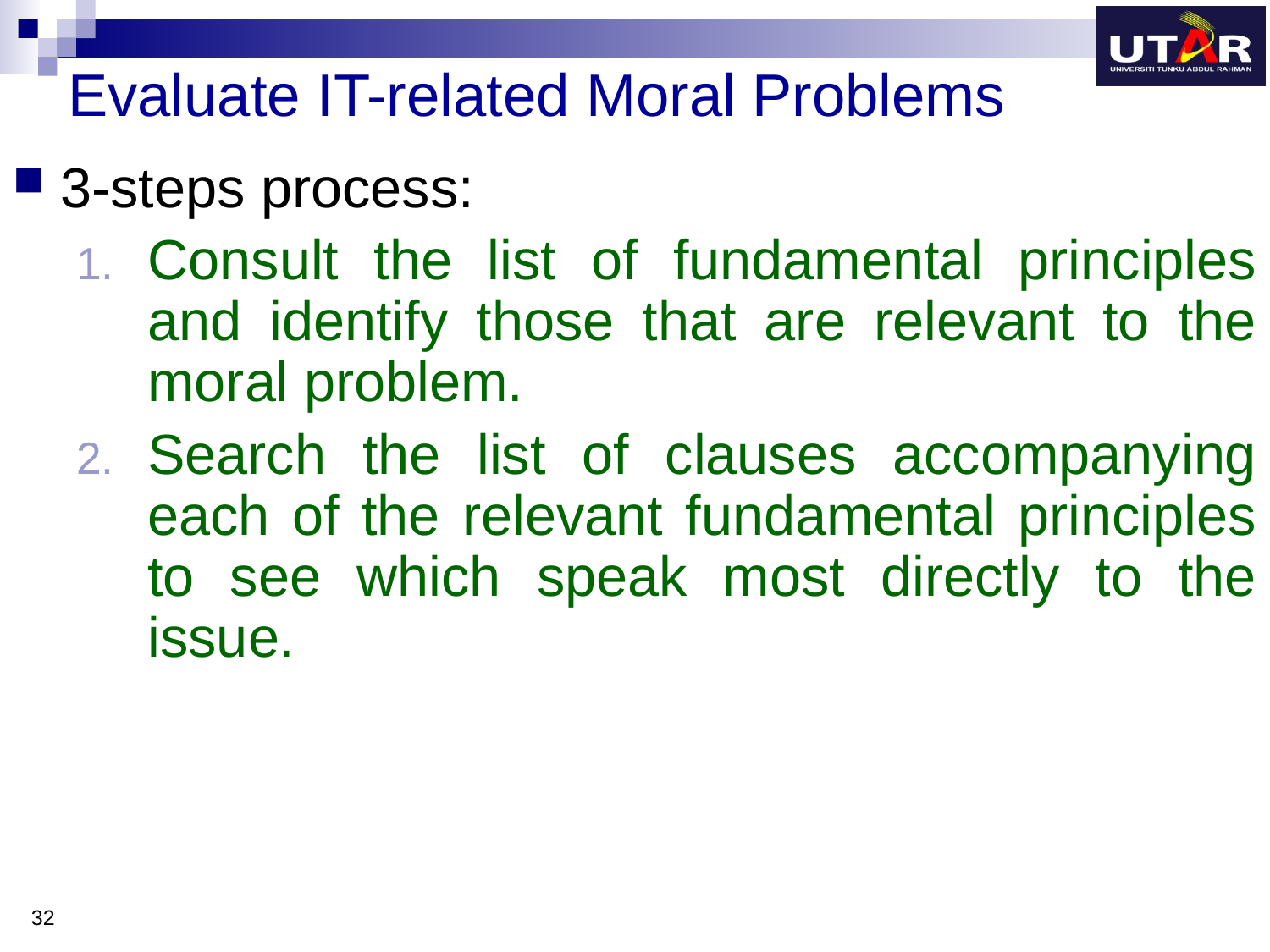

# Evaluate IT-related Moral Problems
3-steps process:
Consult the list of fundamental principles and identify those that are relevant to the moral problem.
Search the list of clauses accompanying each of the relevant fundamental principles to see which speak most directly to the issue.
32